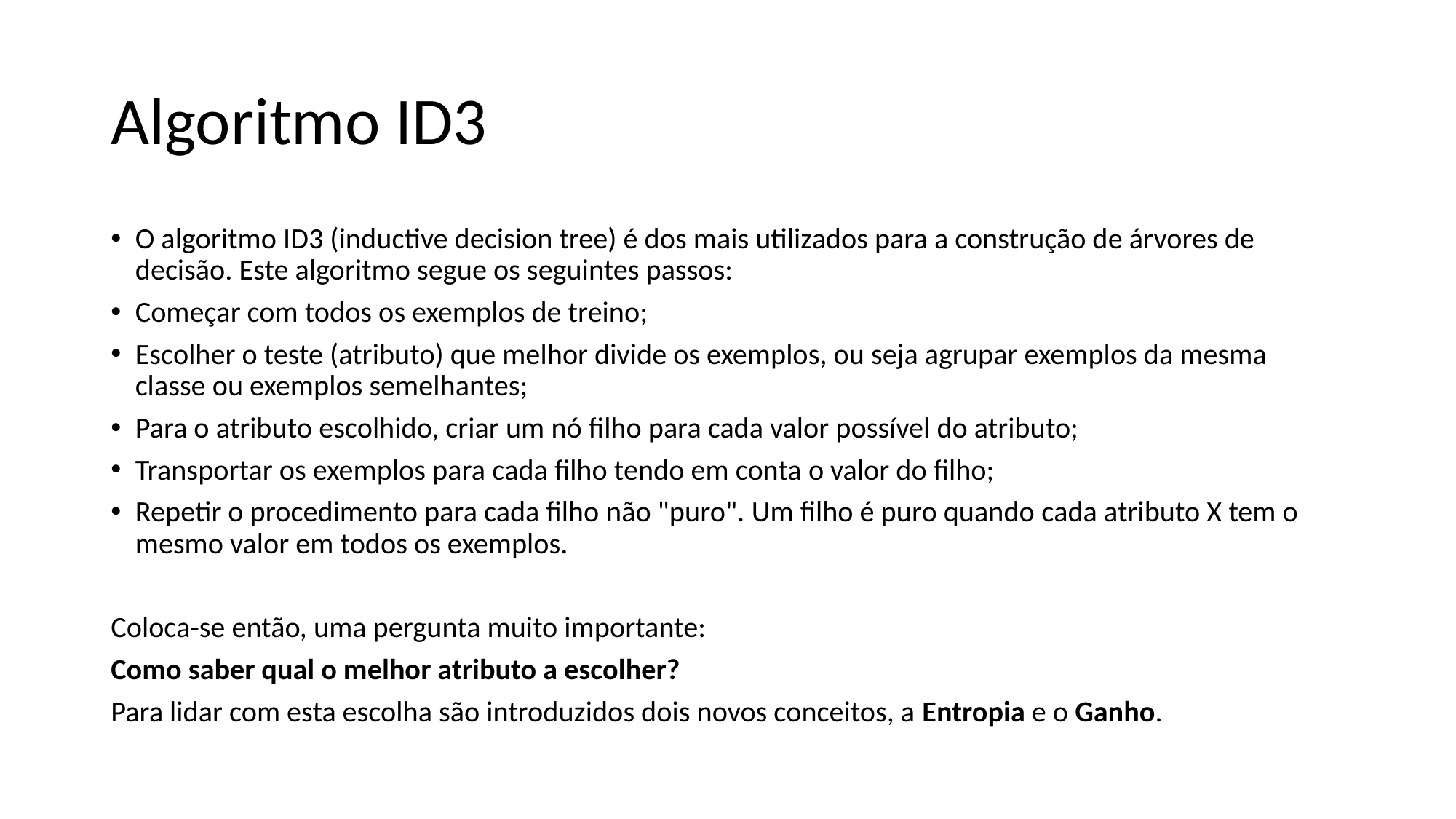

# Algoritmo ID3
O algoritmo ID3 (inductive decision tree) é dos mais utilizados para a construção de árvores de decisão. Este algoritmo segue os seguintes passos:
Começar com todos os exemplos de treino;
Escolher o teste (atributo) que melhor divide os exemplos, ou seja agrupar exemplos da mesma classe ou exemplos semelhantes;
Para o atributo escolhido, criar um nó filho para cada valor possível do atributo;
Transportar os exemplos para cada filho tendo em conta o valor do filho;
Repetir o procedimento para cada filho não "puro". Um filho é puro quando cada atributo X tem o mesmo valor em todos os exemplos.

Coloca-se então, uma pergunta muito importante:
Como saber qual o melhor atributo a escolher?
Para lidar com esta escolha são introduzidos dois novos conceitos, a Entropia e o Ganho.